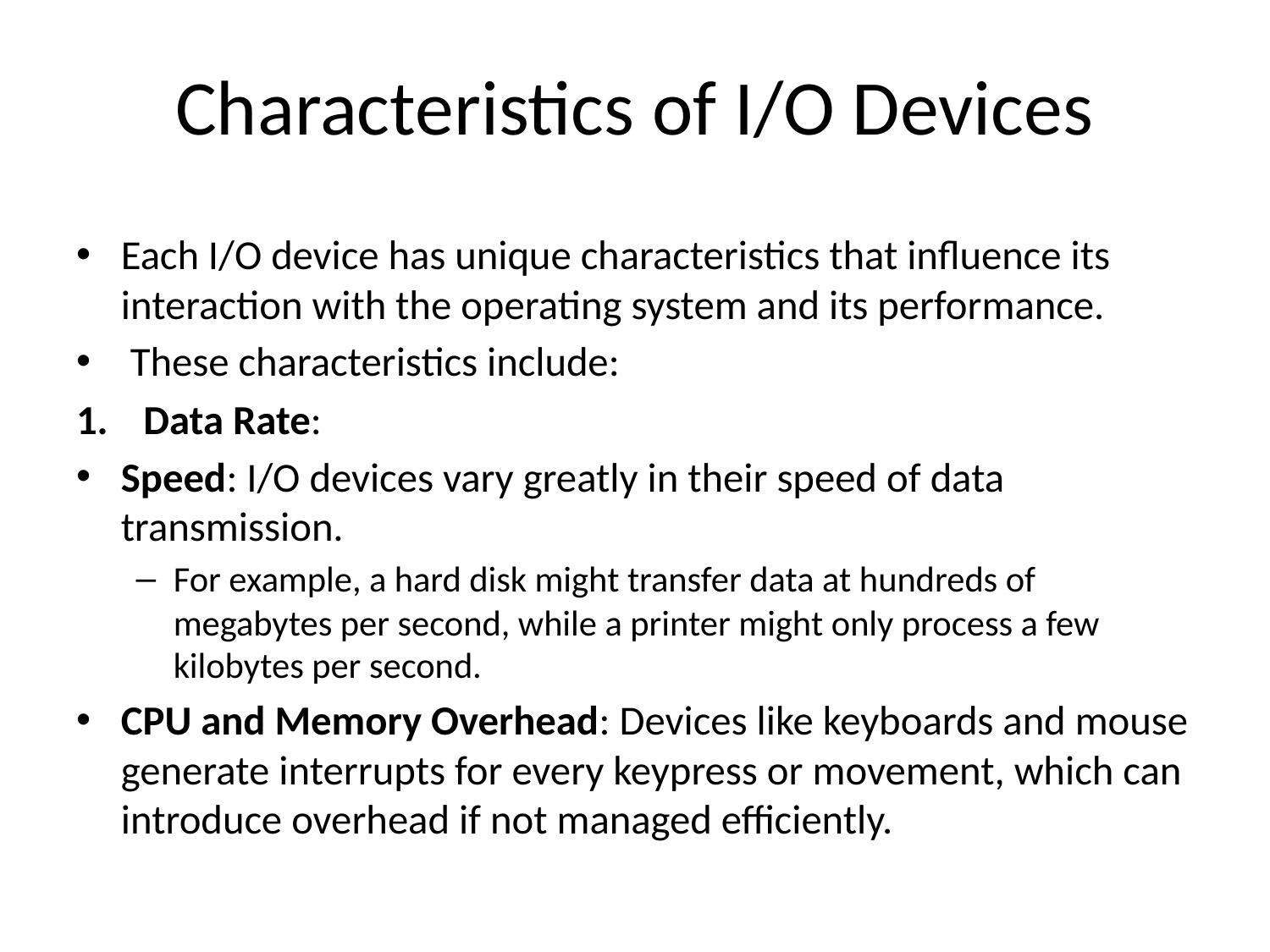

# Characteristics of I/O Devices
Each I/O device has unique characteristics that influence its interaction with the operating system and its performance.
 These characteristics include:
Data Rate:
Speed: I/O devices vary greatly in their speed of data transmission.
For example, a hard disk might transfer data at hundreds of megabytes per second, while a printer might only process a few kilobytes per second.
CPU and Memory Overhead: Devices like keyboards and mouse generate interrupts for every keypress or movement, which can introduce overhead if not managed efficiently.